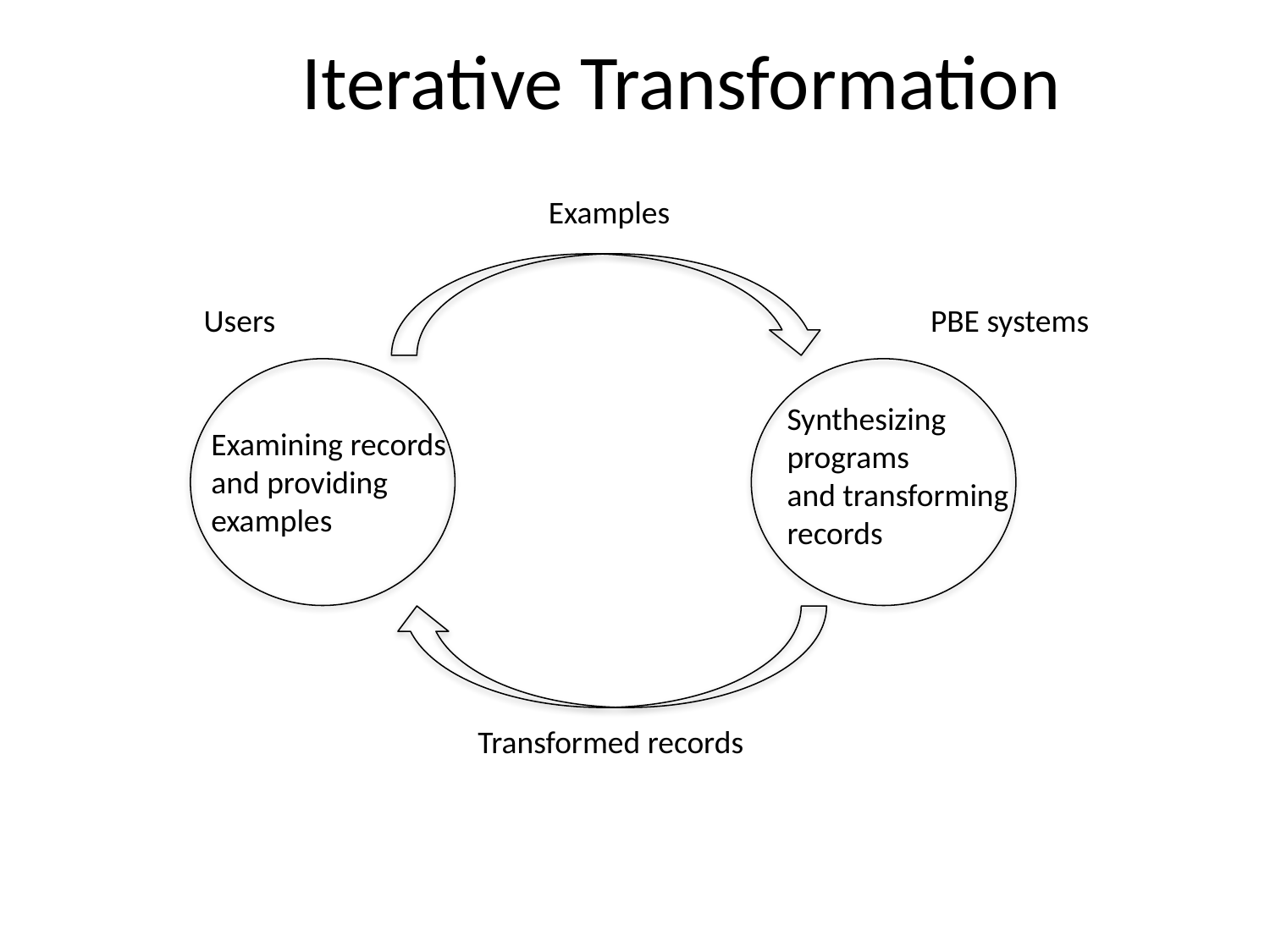

# Iterative Transformation
Examples

Users
PBE systems

Synthesizing
programs
and transforming
records
Examining records
and providing
examples

Transformed records